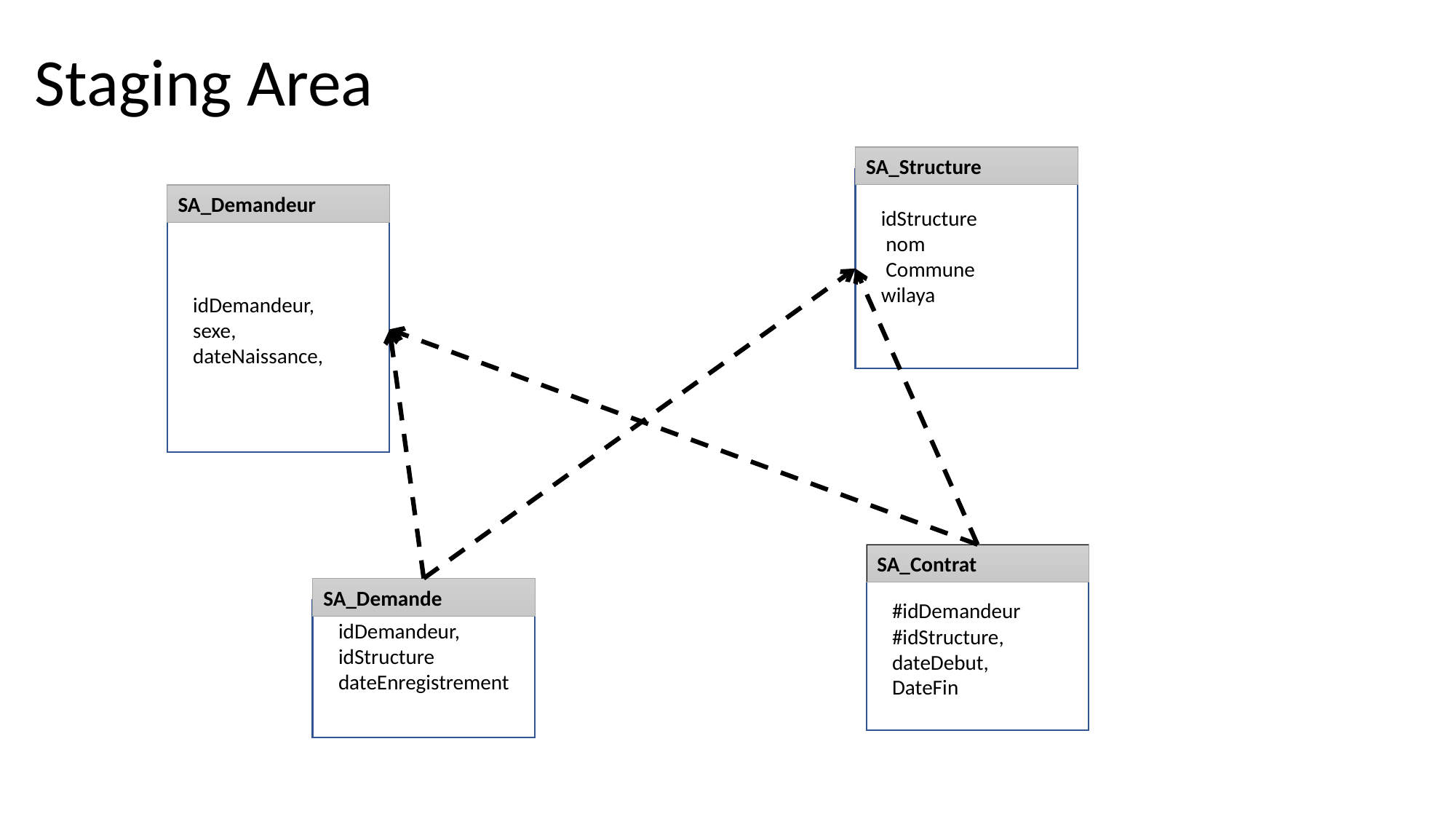

# Staging Area
SA_Structure
idStructure
 nom
 Commune
wilaya

SA_Demandeur
idDemandeur,
sexe,
dateNaissance,
SA_Contrat
#idDemandeur
#idStructure, dateDebut,
DateFin
SA_Demande
idDemandeur,
idStructure
dateEnregistrement